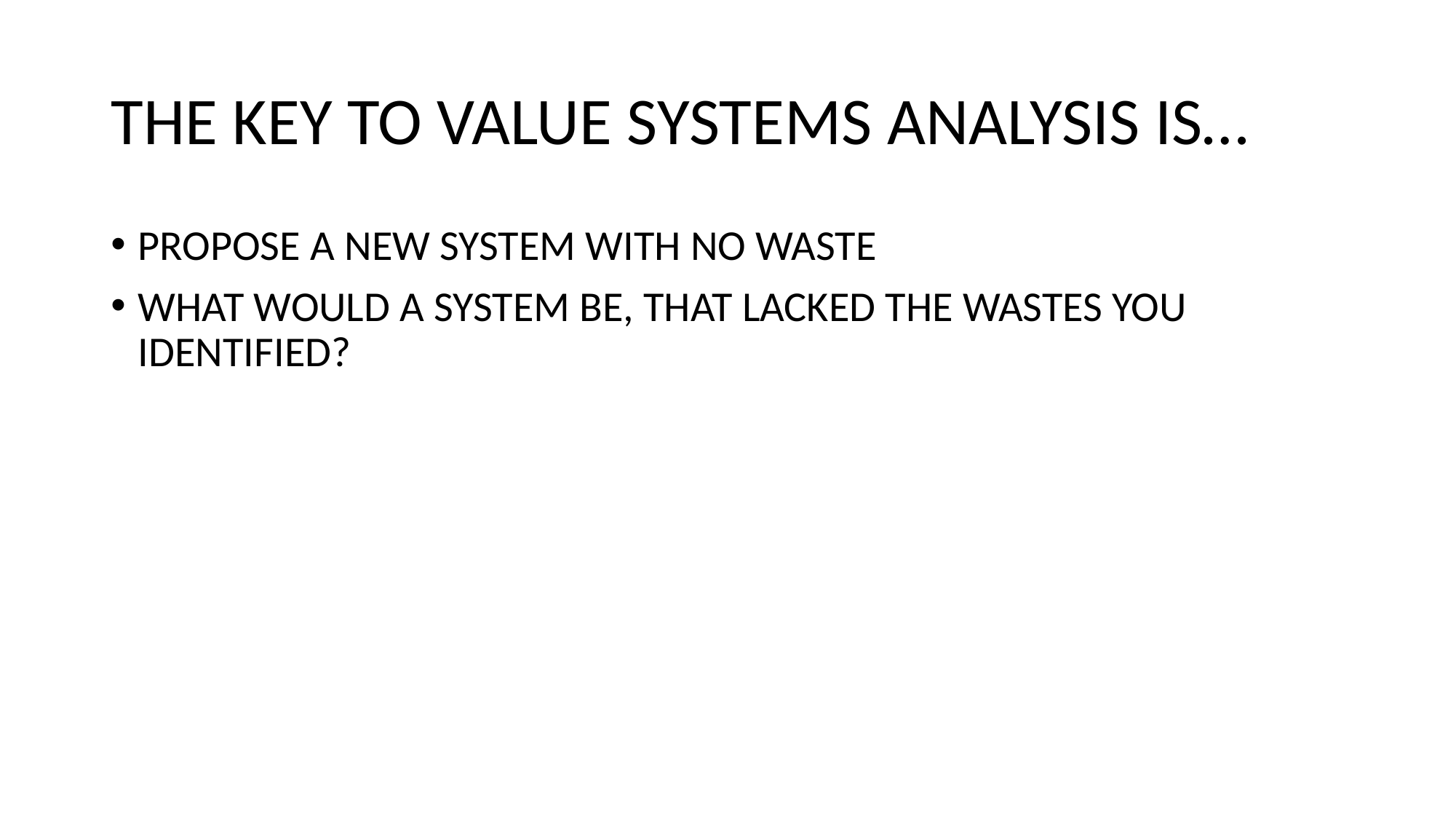

# THE KEY TO VALUE SYSTEMS ANALYSIS IS…
PROPOSE A NEW SYSTEM WITH NO WASTE
WHAT WOULD A SYSTEM BE, THAT LACKED THE WASTES YOU IDENTIFIED?